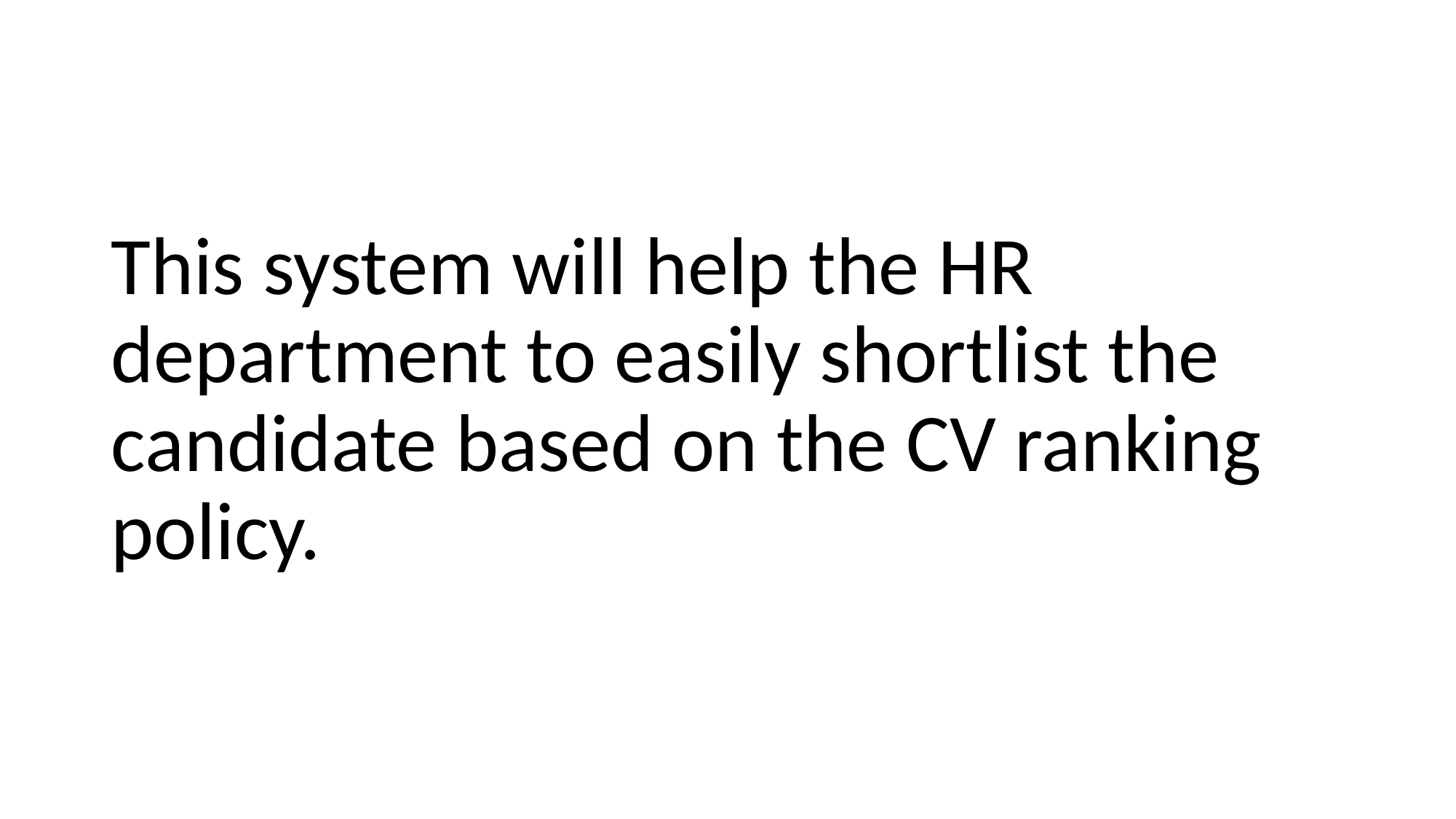

#
This system will help the HR department to easily shortlist the candidate based on the CV ranking policy.